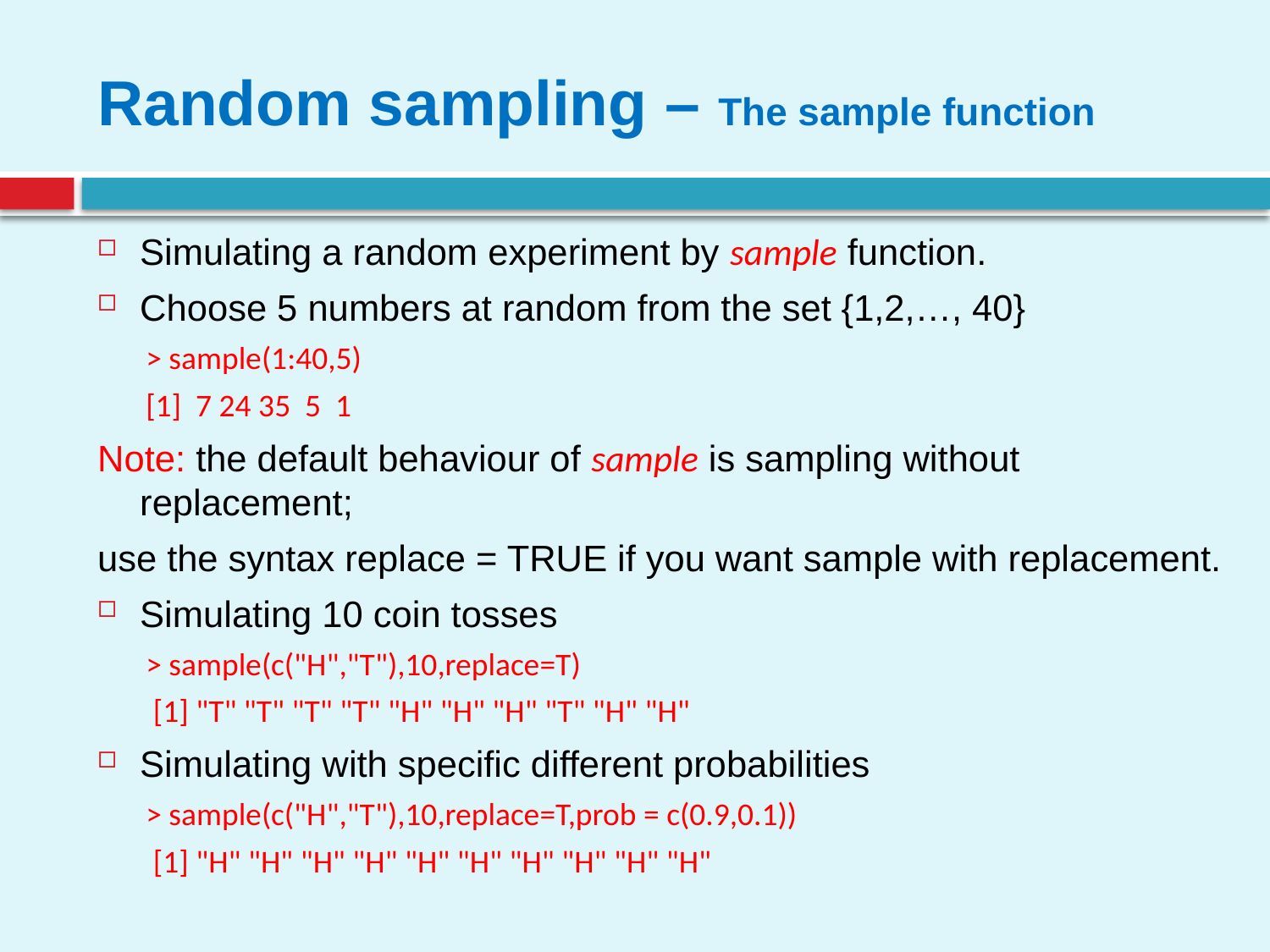

# Random sampling – The sample function
Simulating a random experiment by sample function.
Choose 5 numbers at random from the set {1,2,…, 40}
> sample(1:40,5)
[1]  7 24 35  5  1
Note: the default behaviour of sample is sampling without replacement;
use the syntax replace = TRUE if you want sample with replacement.
Simulating 10 coin tosses
> sample(c("H","T"),10,replace=T)
 [1] "T" "T" "T" "T" "H" "H" "H" "T" "H" "H"
Simulating with specific different probabilities
> sample(c("H","T"),10,replace=T,prob = c(0.9,0.1))
 [1] "H" "H" "H" "H" "H" "H" "H" "H" "H" "H"